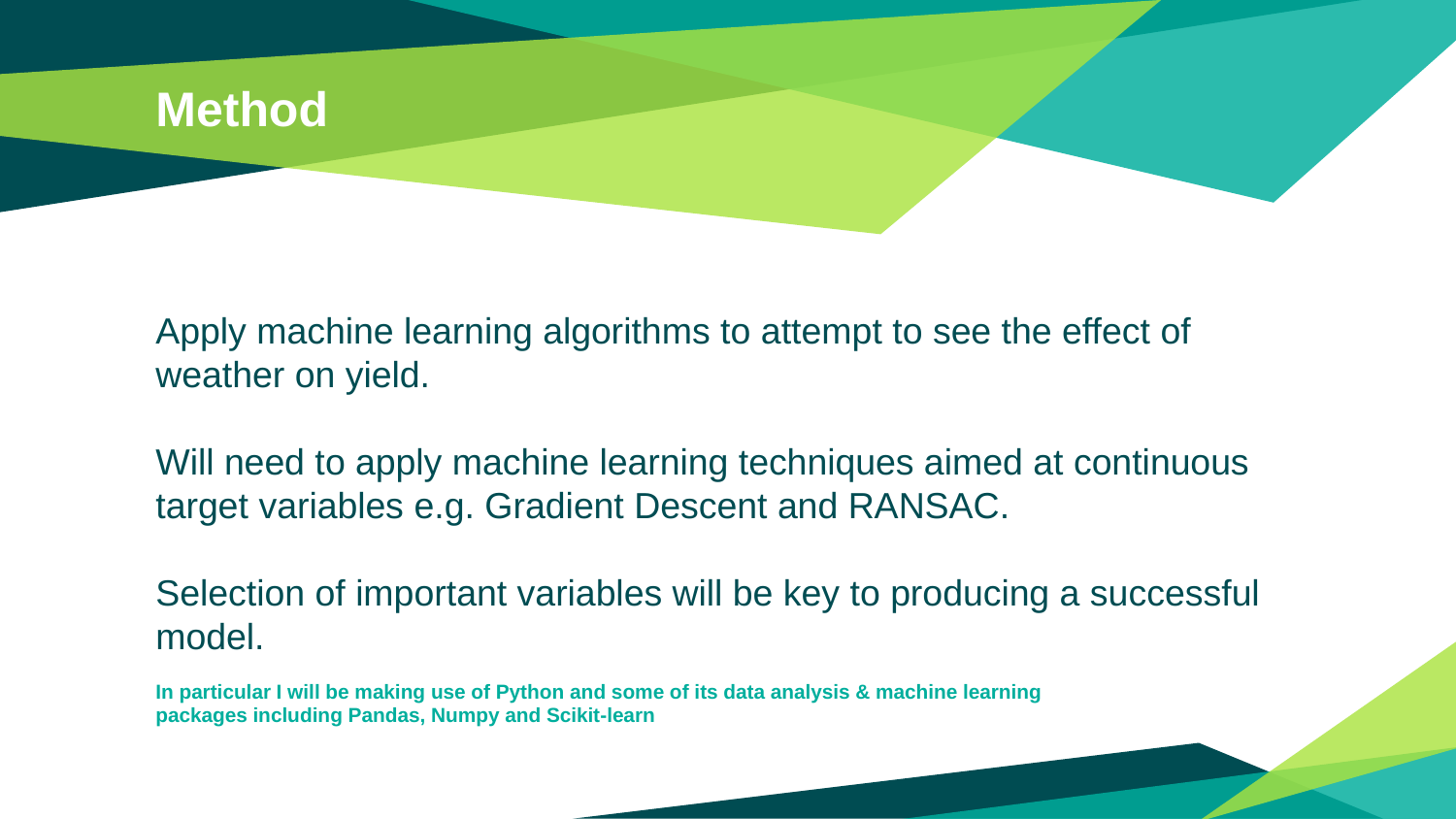

# Method
Apply machine learning algorithms to attempt to see the effect of weather on yield.

Will need to apply machine learning techniques aimed at continuous target variables e.g. Gradient Descent and RANSAC.

Selection of important variables will be key to producing a successful model.

In particular I will be making use of Python and some of its data analysis & machine learning packages including Pandas, Numpy and Scikit-learn